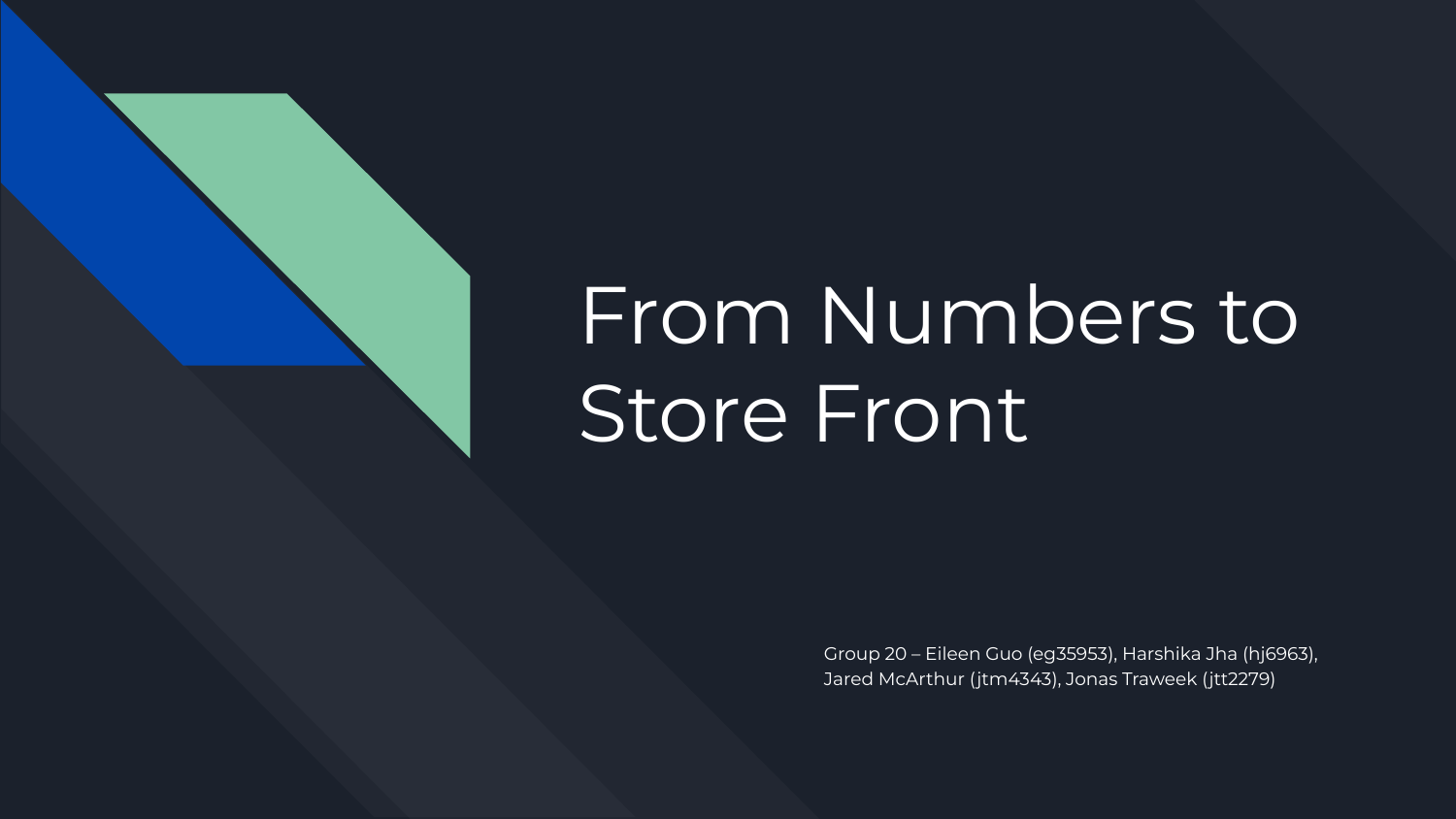

# From Numbers to Store Front
Group 20 – Eileen Guo (eg35953), Harshika Jha (hj6963), Jared McArthur (jtm4343), Jonas Traweek (jtt2279)